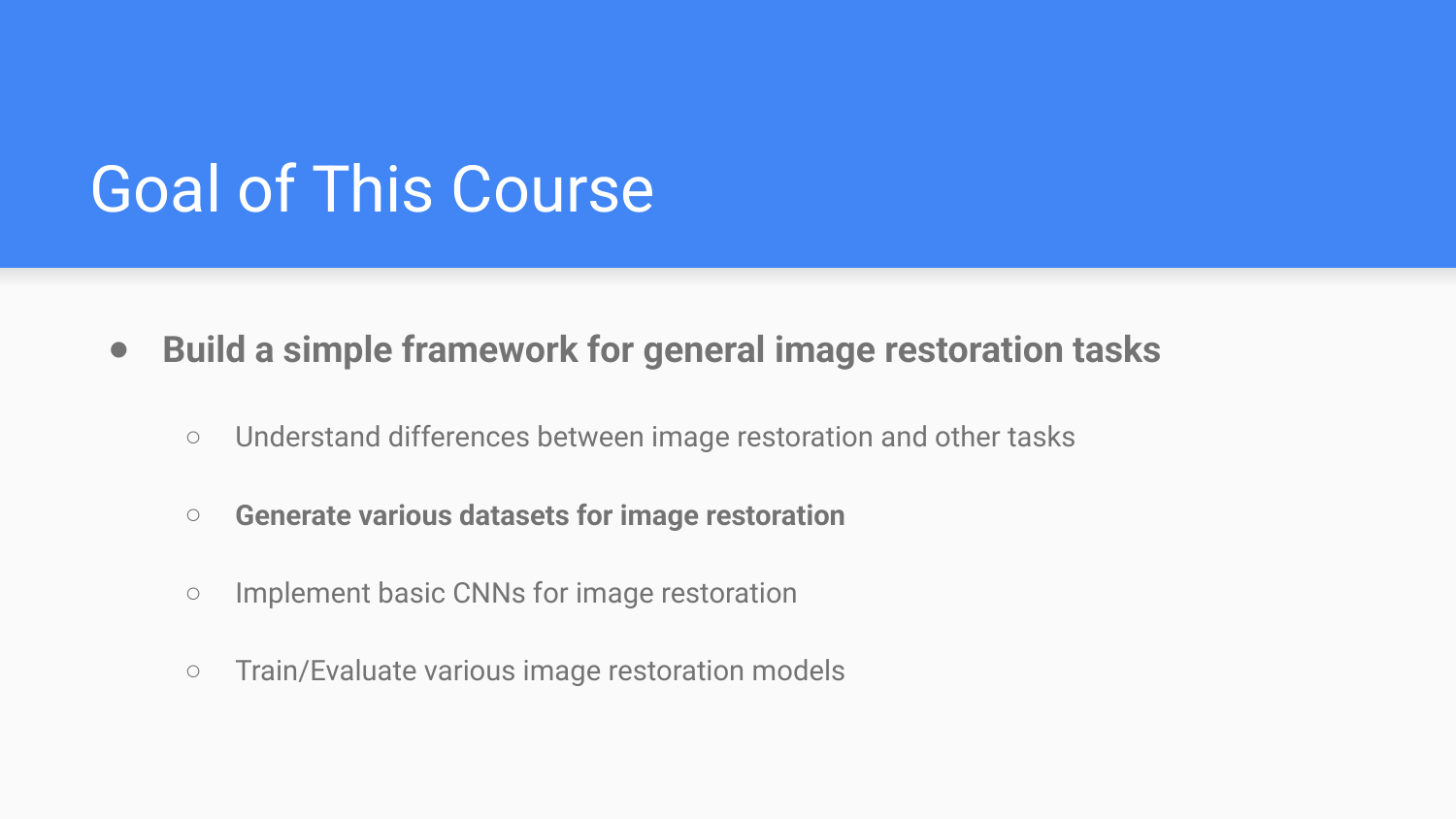

# Goal of This Course
Build a simple framework for general image restoration tasks
Understand differences between image restoration and other tasks
Generate various datasets for image restoration
Implement basic CNNs for image restoration
Train/Evaluate various image restoration models